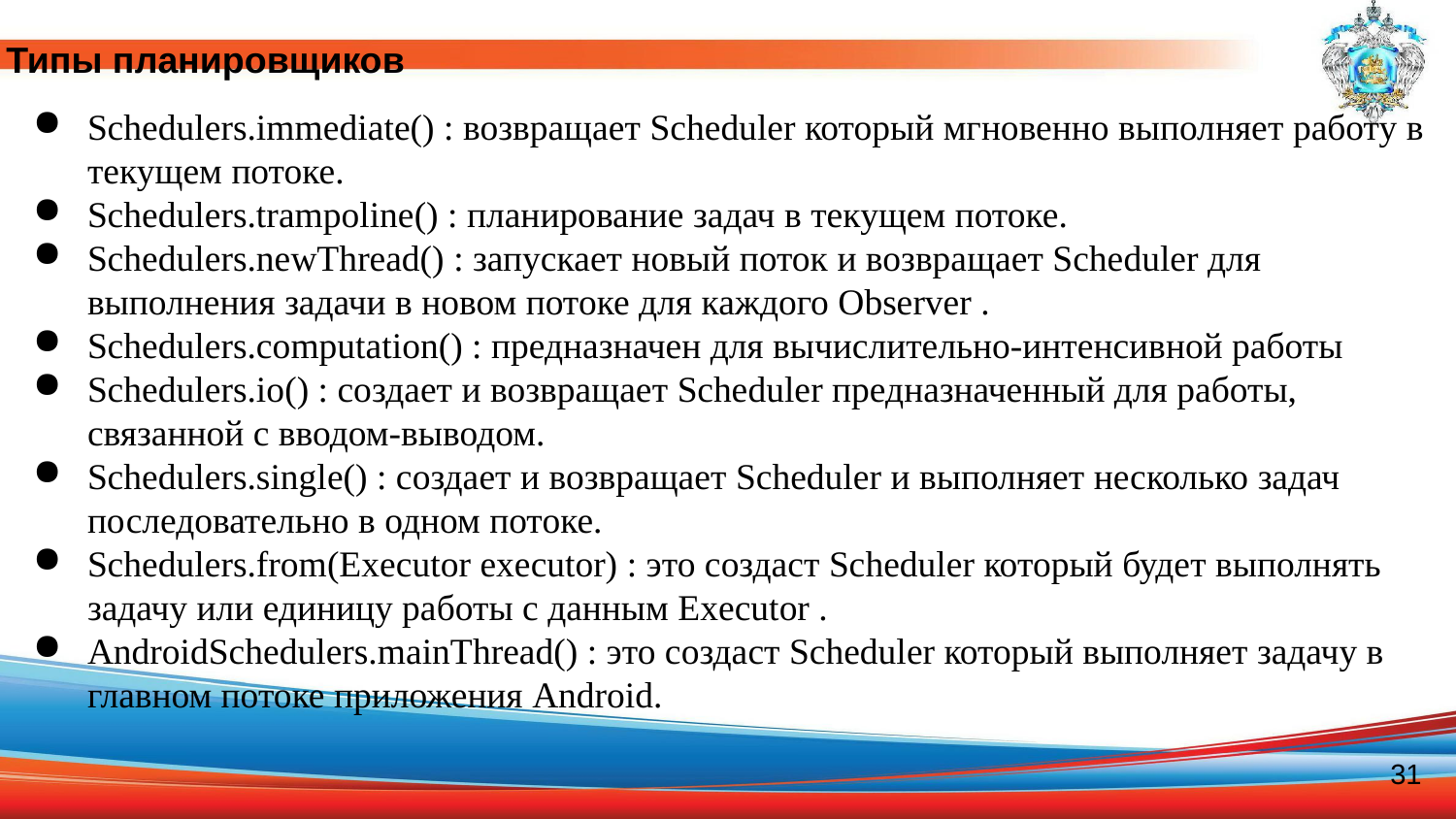

Типы планировщиков
Schedulers.immediate() : возвращает Scheduler который мгновенно выполняет работу в текущем потоке.
Schedulers.trampoline() : планирование задач в текущем потоке.
Schedulers.newThread() : запускает новый поток и возвращает Scheduler для выполнения задачи в новом потоке для каждого Observer .
Schedulers.computation() : предназначен для вычислительно-интенсивной работы
Schedulers.io() : создает и возвращает Scheduler предназначенный для работы, связанной с вводом-выводом.
Schedulers.single() : создает и возвращает Scheduler и выполняет несколько задач последовательно в одном потоке.
Schedulers.from(Executor executor) : это создаст Scheduler который будет выполнять задачу или единицу работы с данным Executor .
AndroidSchedulers.mainThread() : это создаст Scheduler который выполняет задачу в главном потоке приложения Android.
31